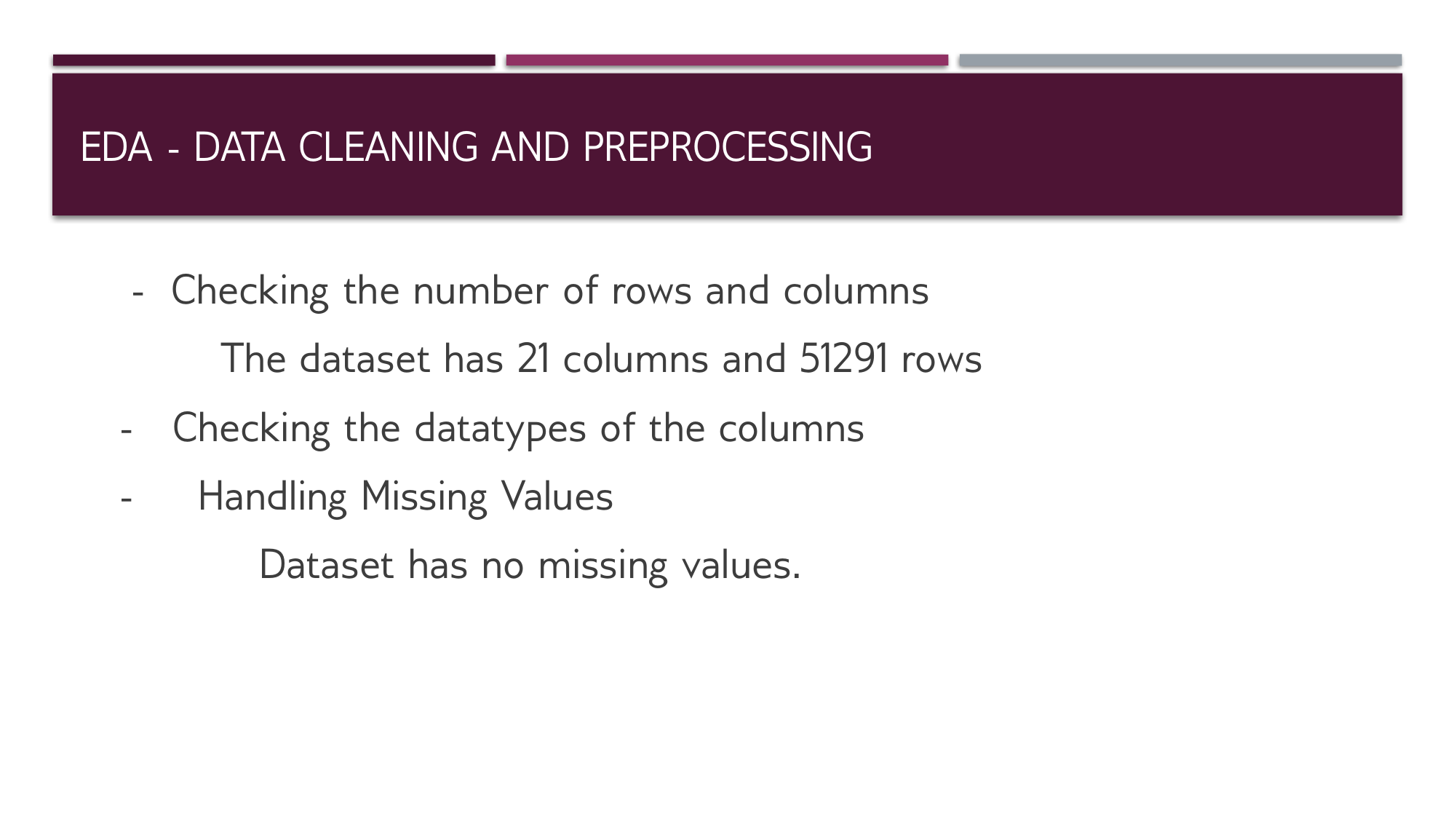

# EDA - DATA CLEANING AND PREPROCESSING
     -  Checking the number of rows and columns
        The dataset has 21 columns and 51291 rows
-   Checking the datatypes of the columns
-     Handling Missing Values
           Dataset has no missing values.